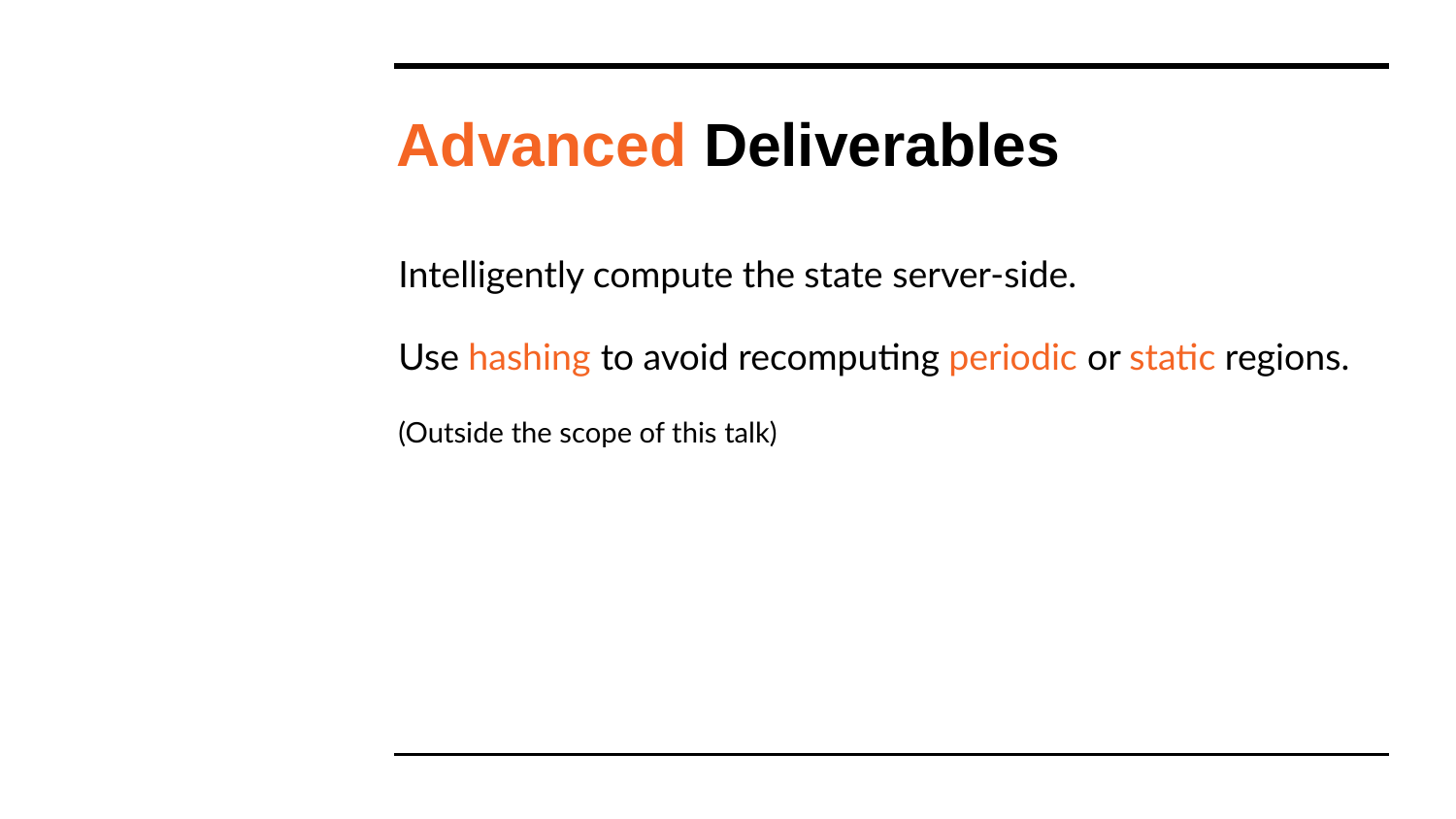

# Advanced Deliverables
Intelligently compute the state server-side.
Use hashing to avoid recomputing periodic or static regions.
(Outside the scope of this talk)